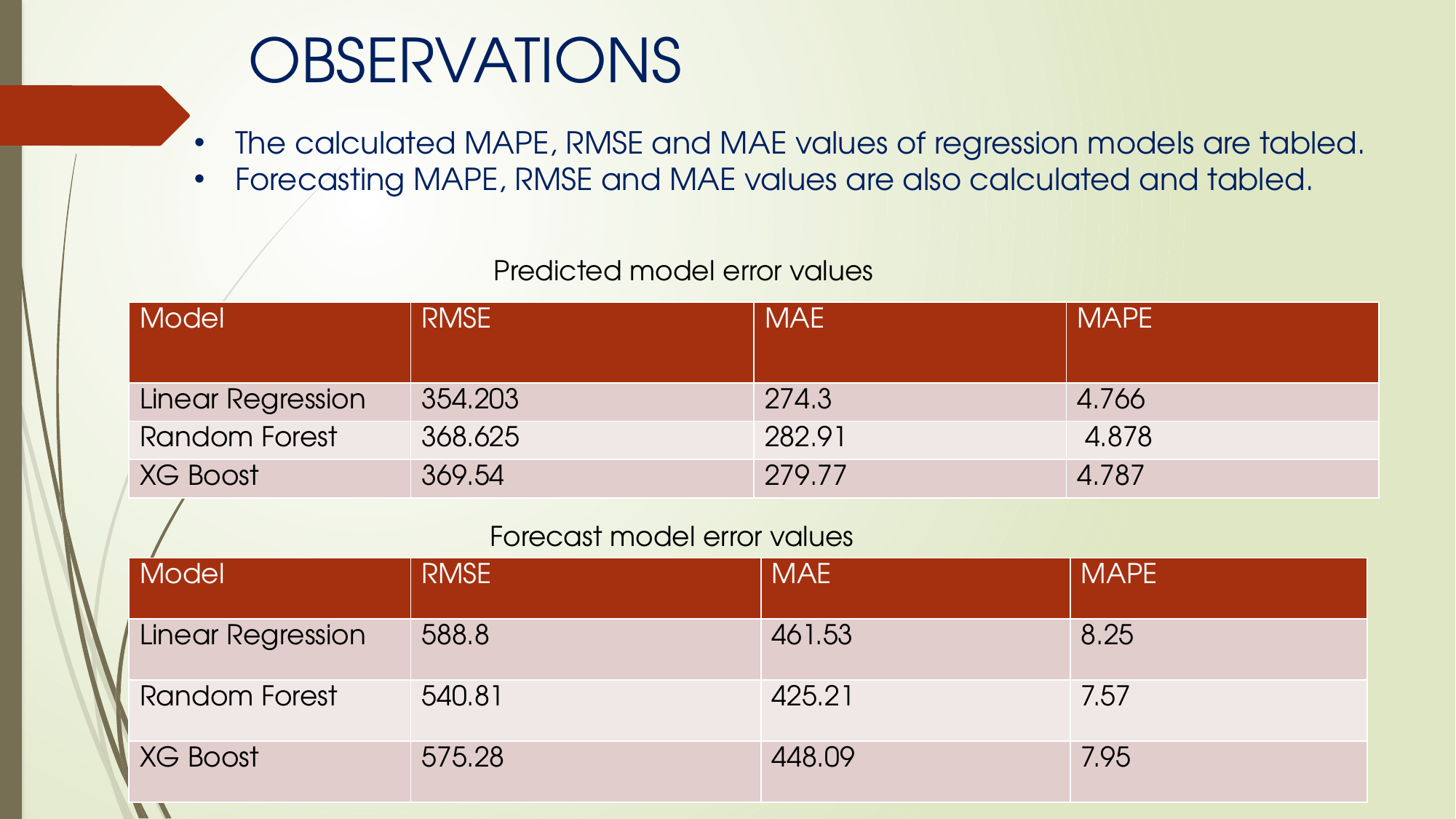

OBSERVATIONS

The calculated MAPE, RMSE and MAE values of regression models are tabled.
Forecasting MAPE, RMSE and MAE values are also calculated and tabled.
Predicted model error values
| Model | RMSE | MAE | MAPE |
| --- | --- | --- | --- |
| Linear Regression | 354.203 | 274.3 | 4.766 |
| Random Forest | 368.625 | 282.91 | 4.878 |
| XG Boost | 369.54 | 279.77 | 4.787 |
  Forecast model error values
| Model | RMSE | MAE | MAPE |
| --- | --- | --- | --- |
| Linear Regression | 588.8 | 461.53 | 8.25 |
| Random Forest | 540.81 | 425.21 | 7.57 |
| XG Boost | 575.28 | 448.09 | 7.95 |